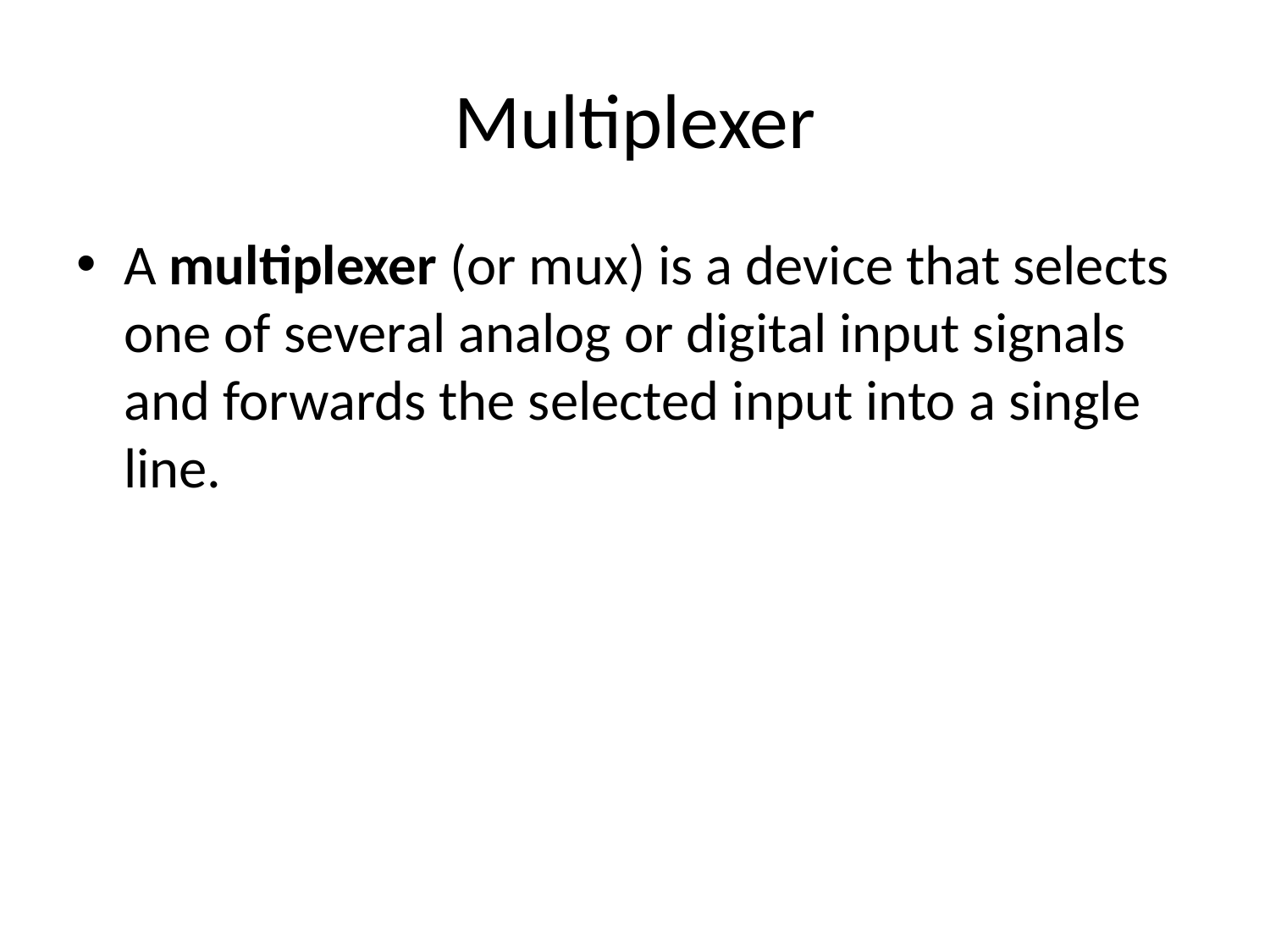

# Multiplexer
A multiplexer (or mux) is a device that selects one of several analog or digital input signals and forwards the selected input into a single line.